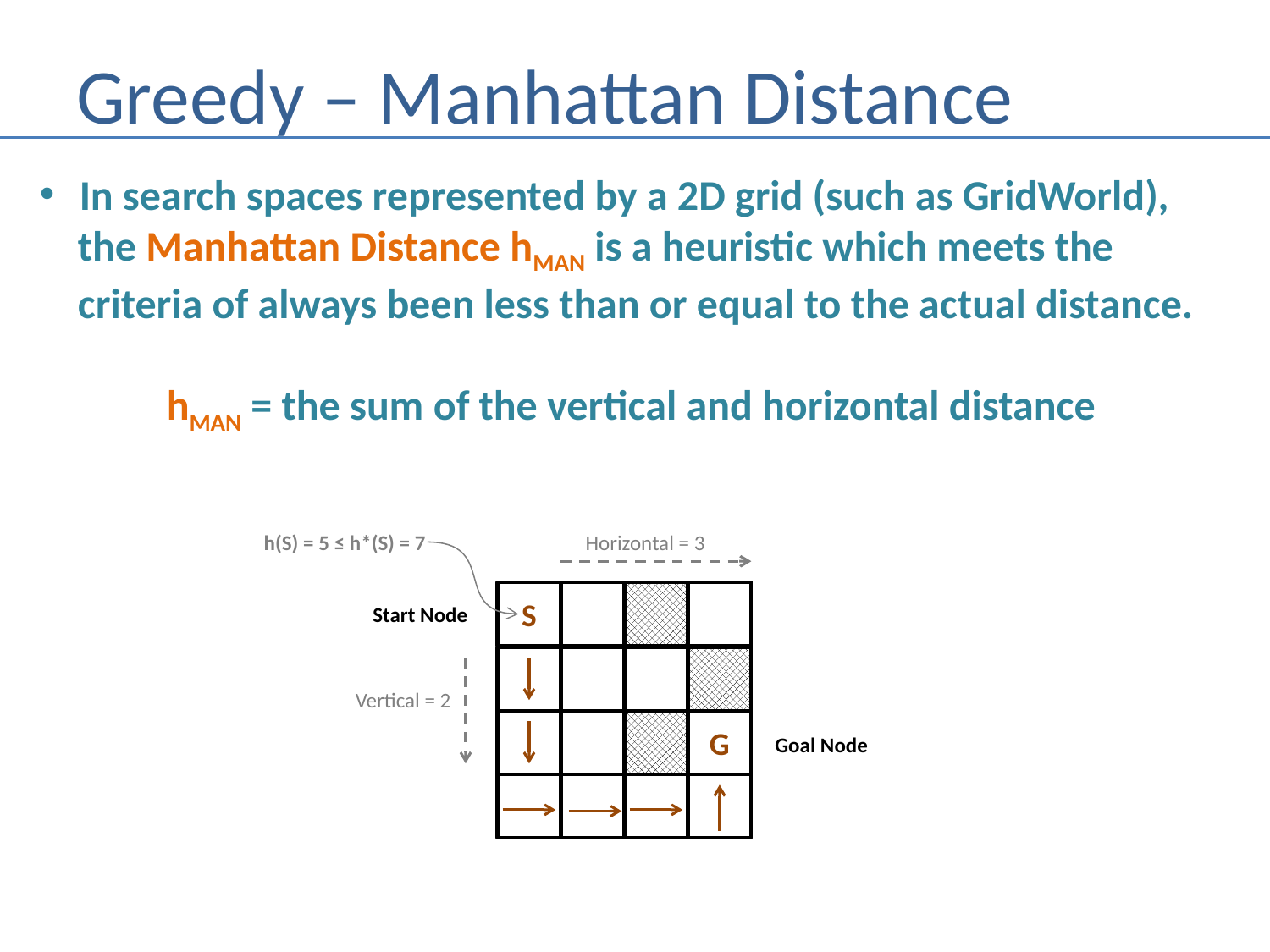

# Greedy – Manhattan Distance
In search spaces represented by a 2D grid (such as GridWorld),
    the Manhattan Distance hMAN is a heuristic which meets the
    criteria of always been less than or equal to the actual distance.

	hMAN = the sum of the vertical and horizontal distance
h(S) = 5 ≤ h*(S) = 7
Horizontal = 3
S

Start Node

Vertical = 2

G
Goal Node